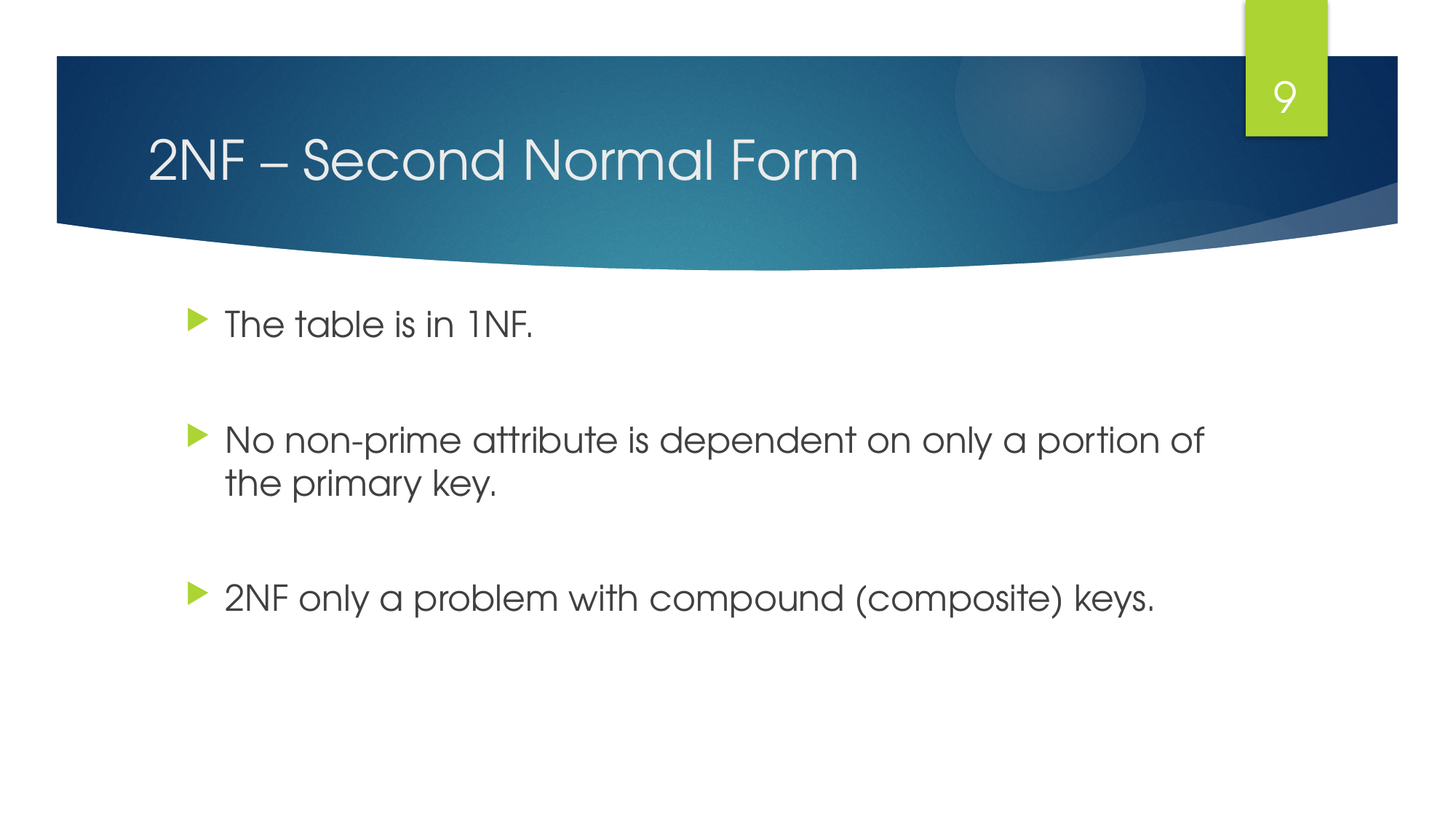

9
# 2NF – Second Normal Form
The table is in 1NF.

No non-prime attribute is dependent on only a portion of the primary key.

2NF only a problem with compound (composite) keys.